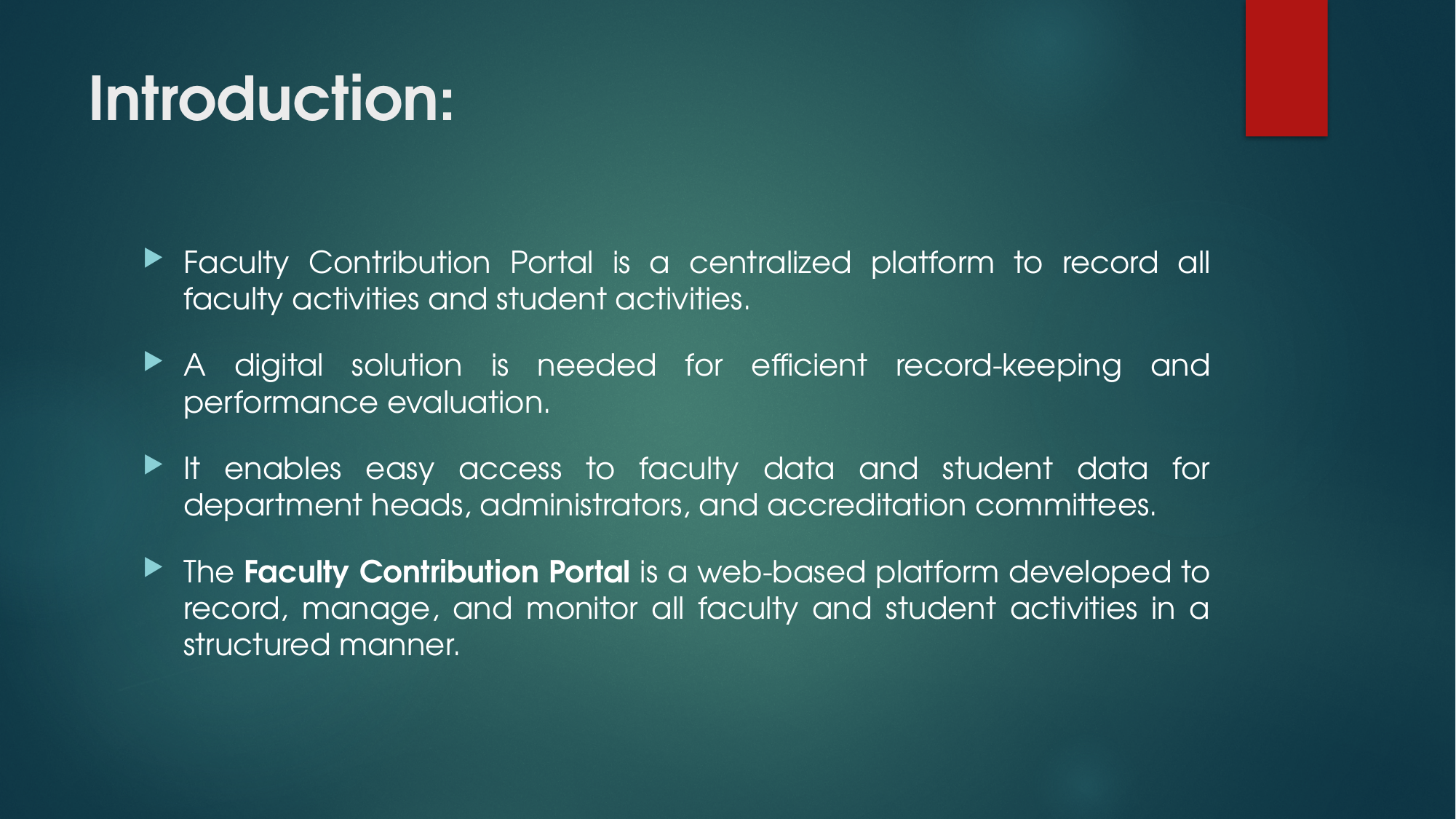

# Introduction:
Faculty Contribution Portal is a centralized platform to record all faculty activities and student activities.
A digital solution is needed for efficient record-keeping and performance evaluation.
It enables easy access to faculty data and student data for department heads, administrators, and accreditation committees.
The Faculty Contribution Portal is a web-based platform developed to record, manage, and monitor all faculty and student activities in a structured manner.